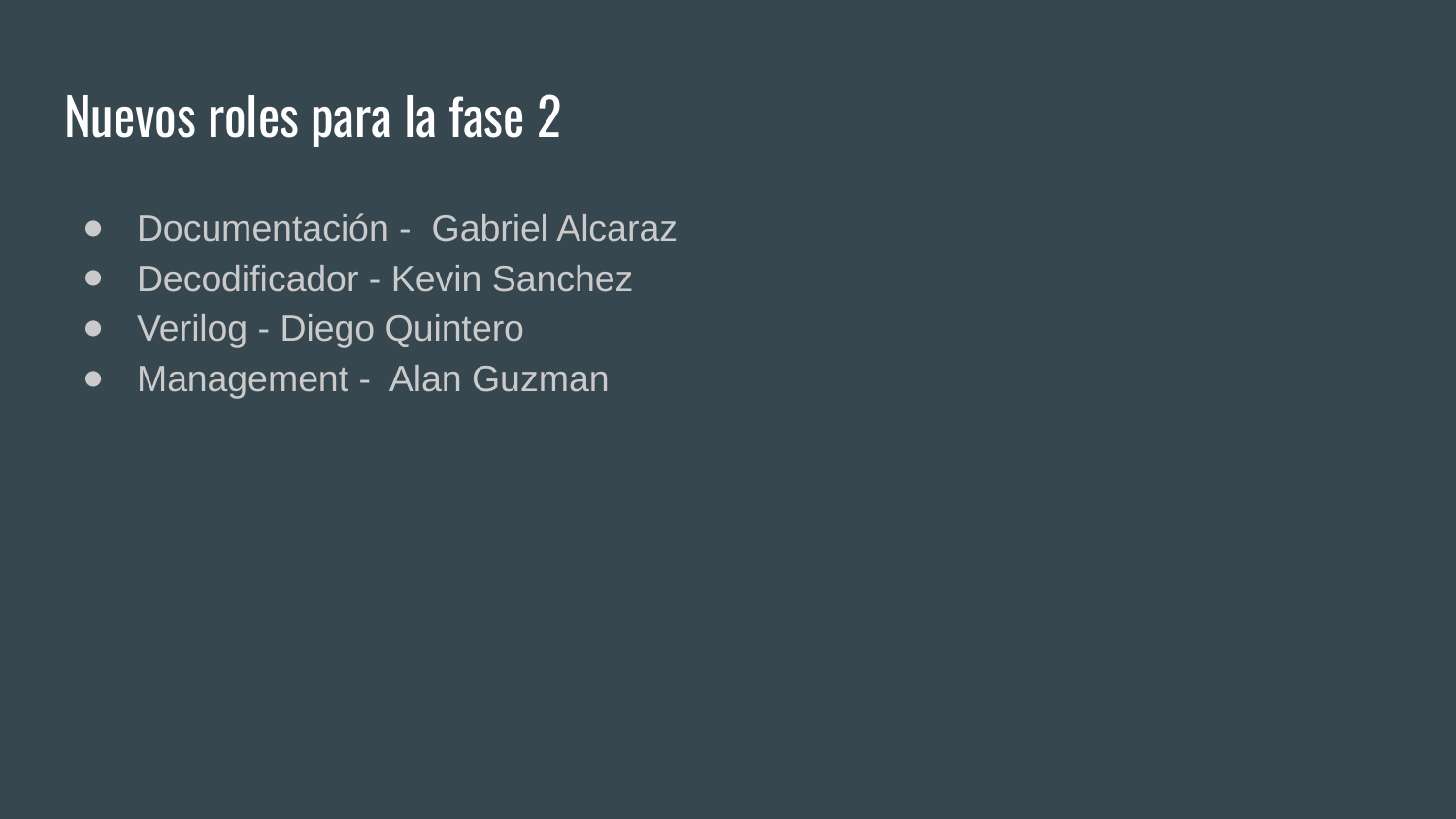

# Nuevos roles para la fase 2
Documentación -  Gabriel Alcaraz
Decodificador - Kevin Sanchez
Verilog - Diego Quintero
Management -  Alan Guzman